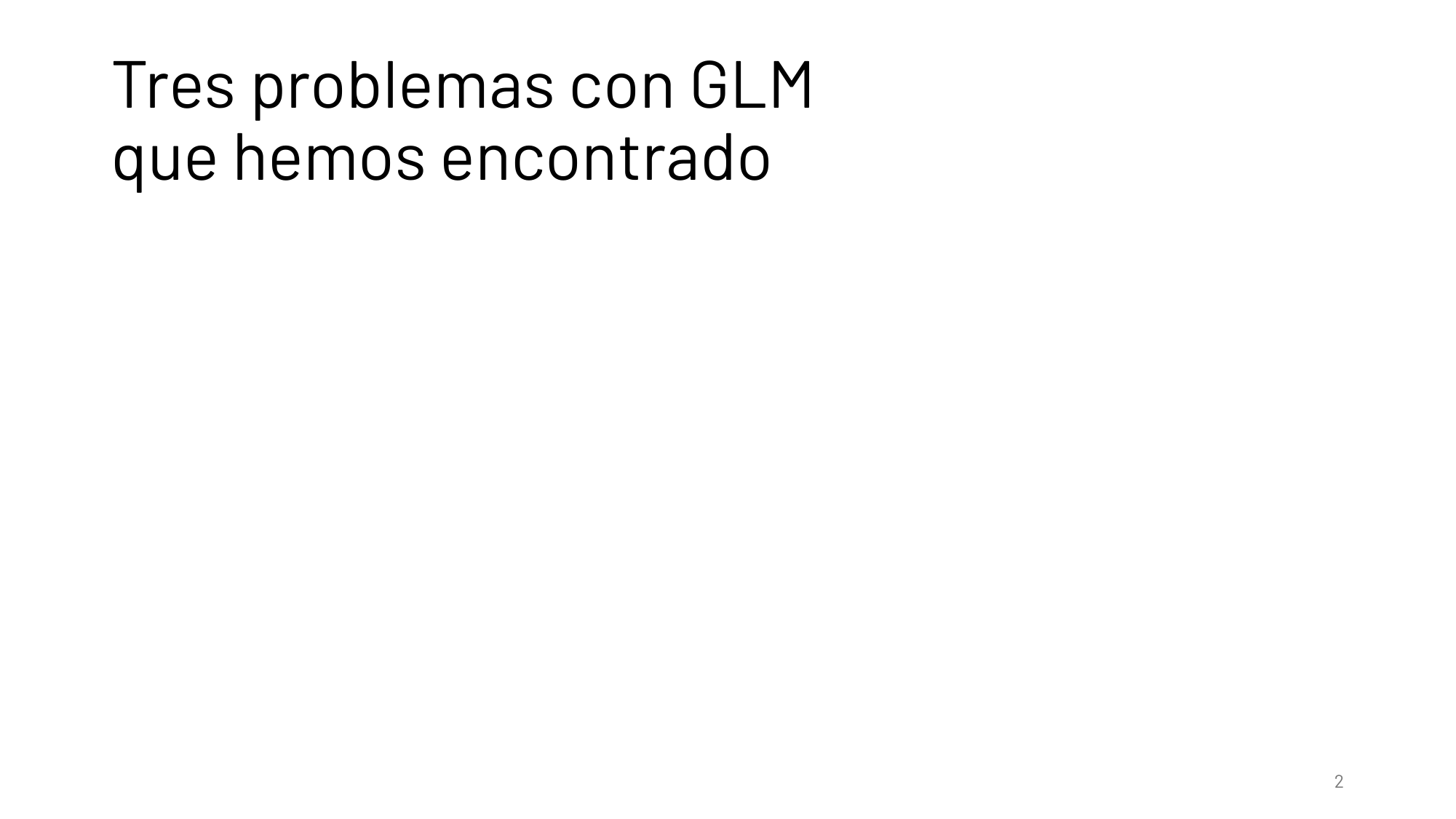

# Tres problemas con GLM que hemos encontrado
2